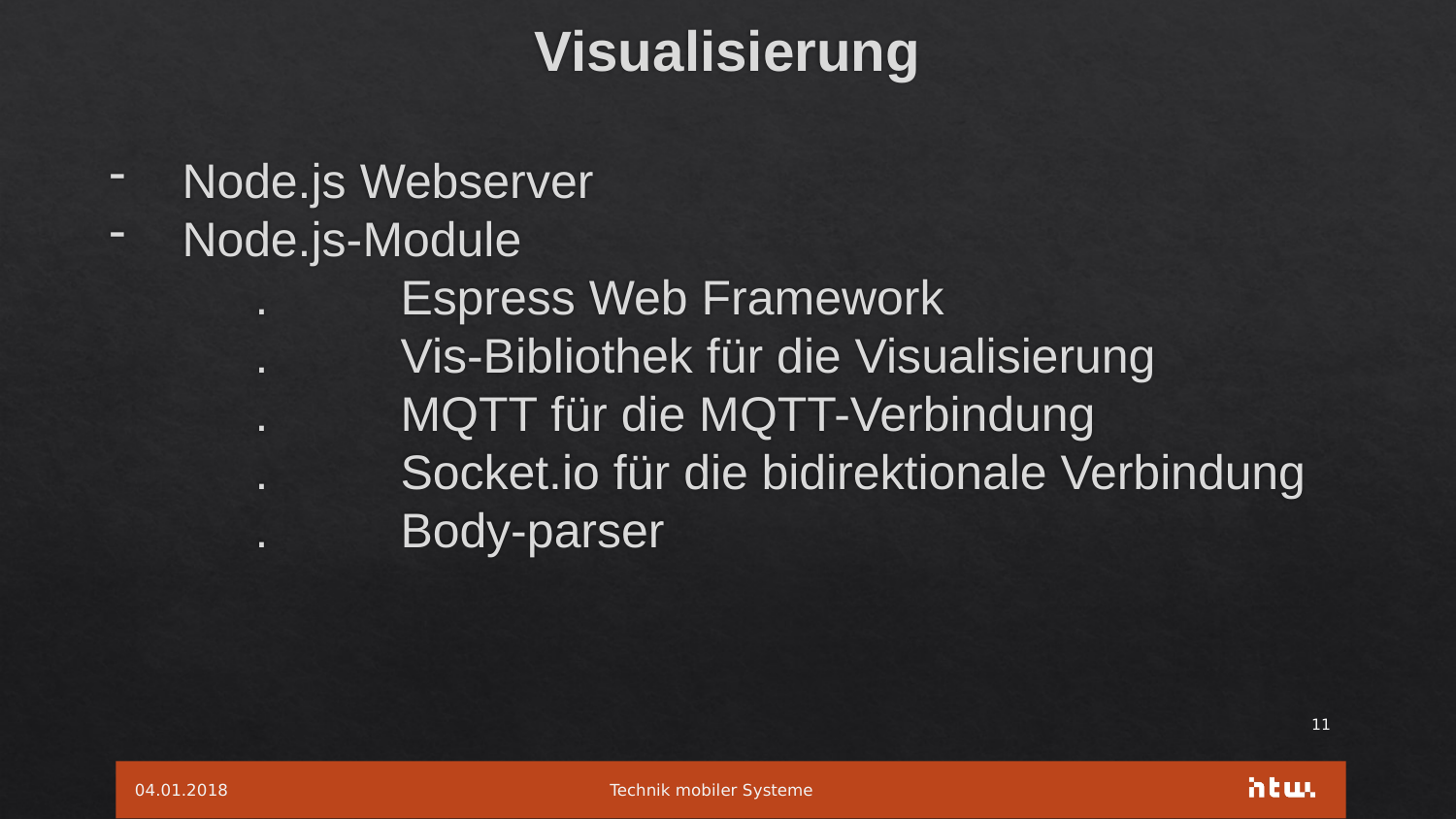

# Visualisierung
Node.js Webserver
Node.js-Module
	.	Espress Web Framework
	.	Vis-Bibliothek für die Visualisierung
	.	MQTT für die MQTT-Verbindung
	.	Socket.io für die bidirektionale Verbindung
	.	Body-parser
11
04.01.2018
Technik mobiler Systeme